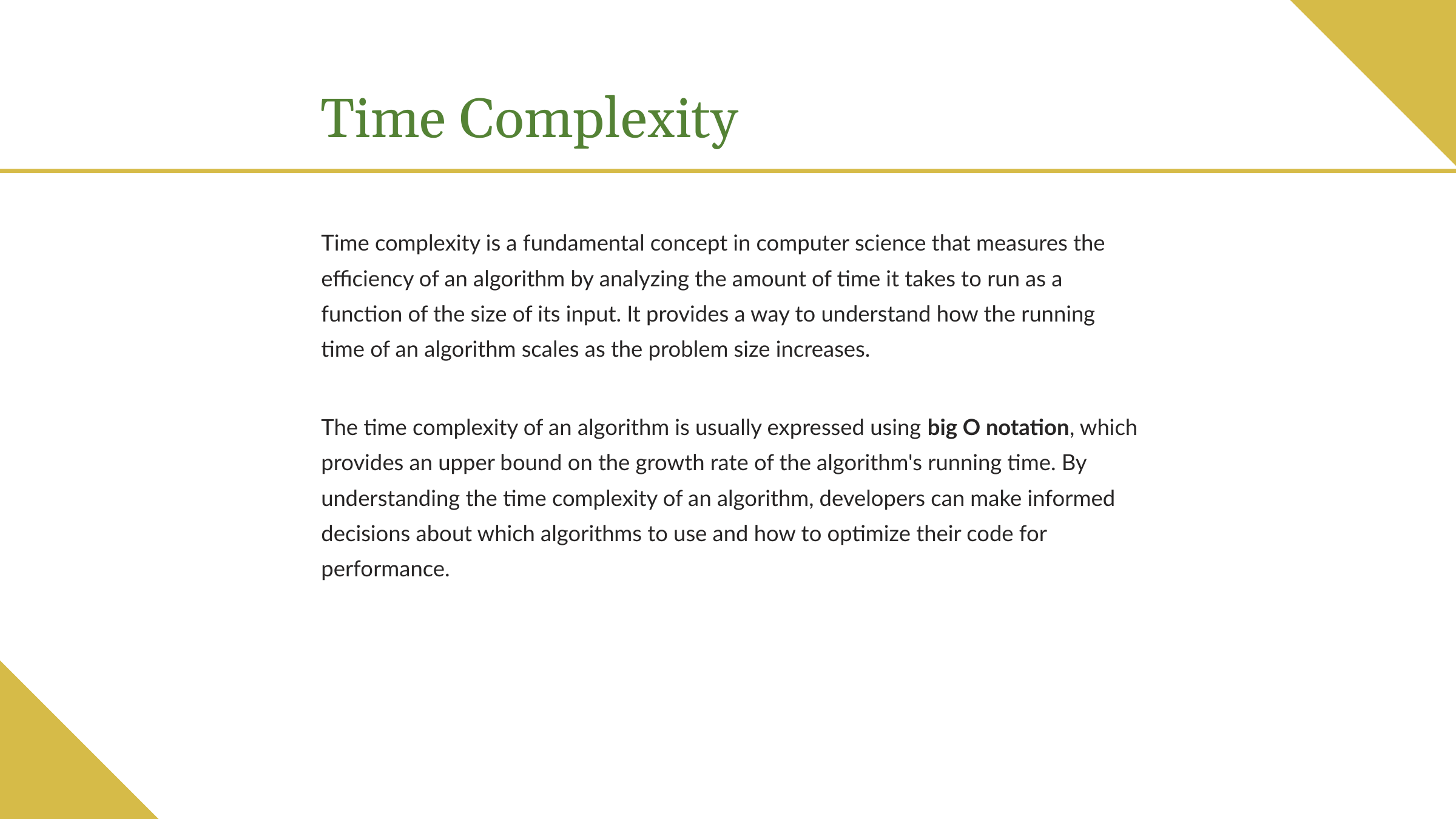

Time Complexity

Time complexity is a fundamental concept in computer science that measures the efficiency of an algorithm by analyzing the amount of time it takes to run as a function of the size of its input. It provides a way to understand how the running time of an algorithm scales as the problem size increases.
The time complexity of an algorithm is usually expressed using big O notation, which provides an upper bound on the growth rate of the algorithm's running time. By understanding the time complexity of an algorithm, developers can make informed decisions about which algorithms to use and how to optimize their code for performance.